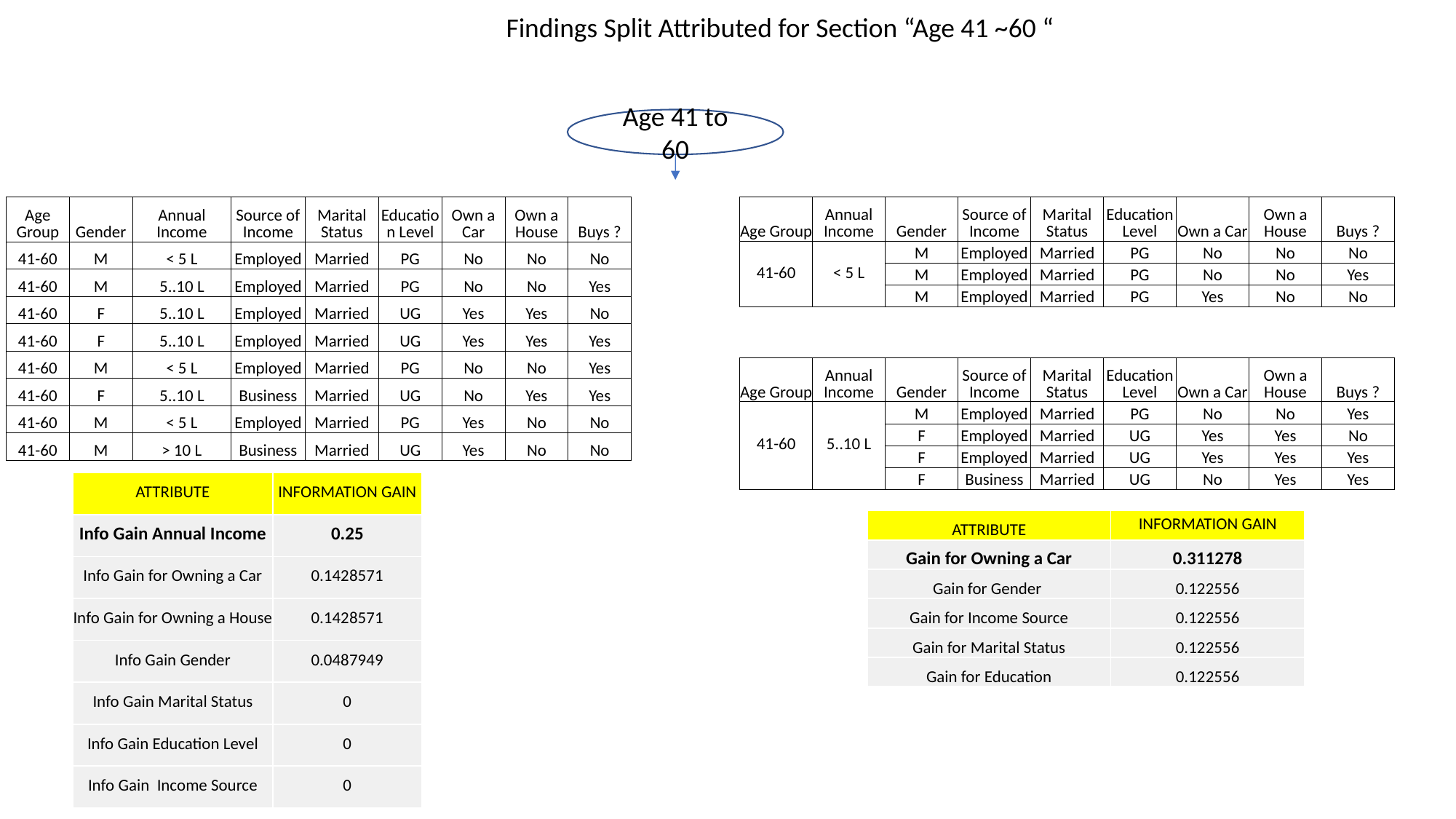

Findings Split Attributed for Section “Age 41 ~60 “
Age 41 to 60
| Age Group | Gender | Annual Income | Source of Income | Marital Status | Education Level | Own a Car | Own a House | Buys ? |
| --- | --- | --- | --- | --- | --- | --- | --- | --- |
| 41-60 | M | < 5 L | Employed | Married | PG | No | No | No |
| 41-60 | M | 5..10 L | Employed | Married | PG | No | No | Yes |
| 41-60 | F | 5..10 L | Employed | Married | UG | Yes | Yes | No |
| 41-60 | F | 5..10 L | Employed | Married | UG | Yes | Yes | Yes |
| 41-60 | M | < 5 L | Employed | Married | PG | No | No | Yes |
| 41-60 | F | 5..10 L | Business | Married | UG | No | Yes | Yes |
| 41-60 | M | < 5 L | Employed | Married | PG | Yes | No | No |
| 41-60 | M | > 10 L | Business | Married | UG | Yes | No | No |
| Age Group | Annual Income | Gender | Source of Income | Marital Status | Education Level | Own a Car | Own a House | Buys ? |
| --- | --- | --- | --- | --- | --- | --- | --- | --- |
| 41-60 | < 5 L | M | Employed | Married | PG | No | No | No |
|  |  | M | Employed | Married | PG | No | No | Yes |
|  |  | M | Employed | Married | PG | Yes | No | No |
| Age Group | Annual Income | Gender | Source of Income | Marital Status | Education Level | Own a Car | Own a House | Buys ? |
| --- | --- | --- | --- | --- | --- | --- | --- | --- |
| 41-60 | 5..10 L | M | Employed | Married | PG | No | No | Yes |
|  |  | F | Employed | Married | UG | Yes | Yes | No |
|  |  | F | Employed | Married | UG | Yes | Yes | Yes |
|  |  | F | Business | Married | UG | No | Yes | Yes |
| ATTRIBUTE | INFORMATION GAIN |
| --- | --- |
| Info Gain Annual Income | 0.25 |
| Info Gain for Owning a Car | 0.1428571 |
| Info Gain for Owning a House | 0.1428571 |
| Info Gain Gender | 0.0487949 |
| Info Gain Marital Status | 0 |
| Info Gain Education Level | 0 |
| Info Gain Income Source | 0 |
| ATTRIBUTE | INFORMATION GAIN |
| --- | --- |
| Gain for Owning a Car | 0.311278 |
| Gain for Gender | 0.122556 |
| Gain for Income Source | 0.122556 |
| Gain for Marital Status | 0.122556 |
| Gain for Education | 0.122556 |